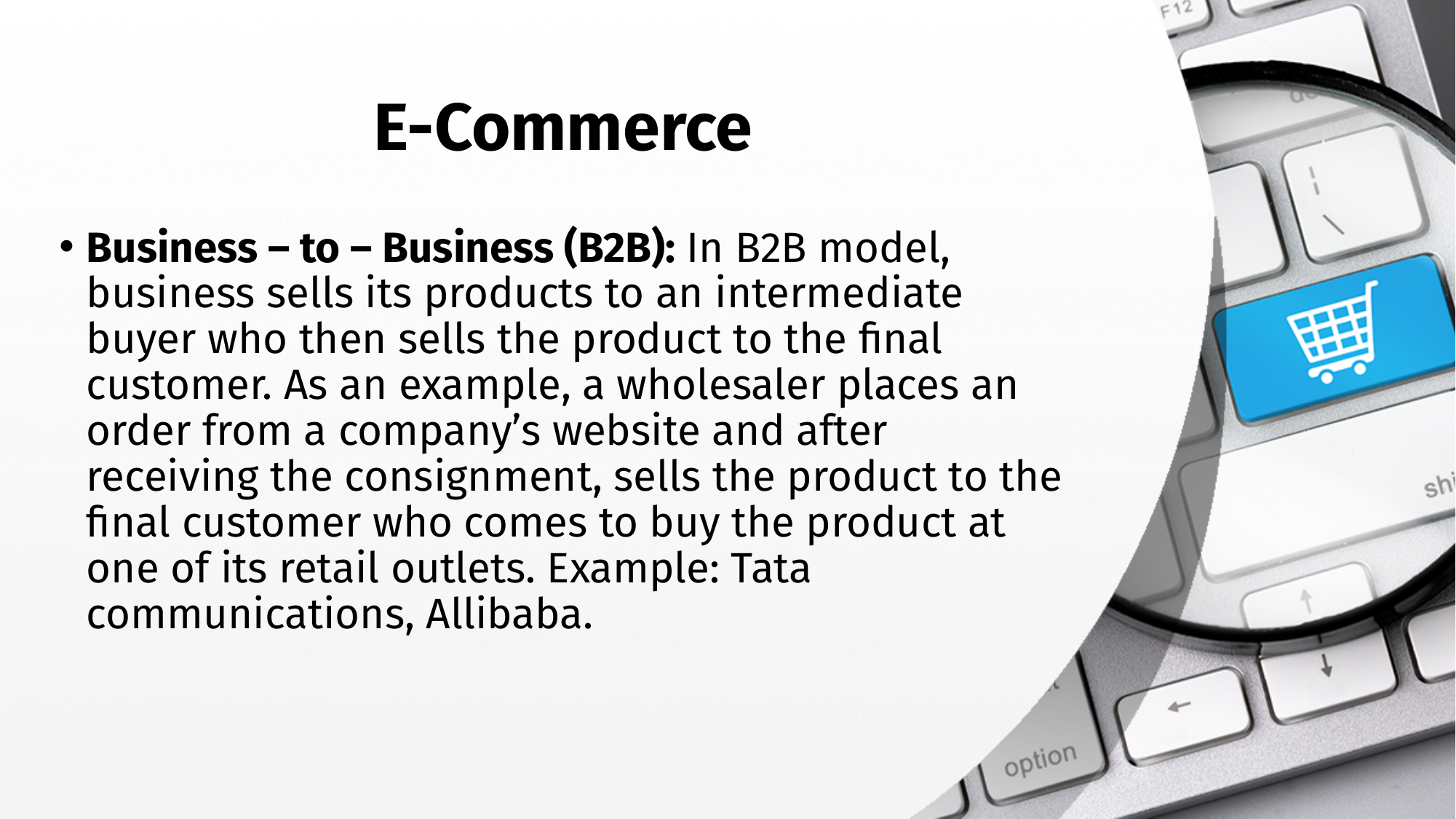

# E-Commerce
Business – to – Business (B2B): In B2B model, business sells its products to an intermediate buyer who then sells the product to the final customer. As an example, a wholesaler places an order from a company’s website and after receiving the consignment, sells the product to the final customer who comes to buy the product at one of its retail outlets. Example: Tata communications, Allibaba.